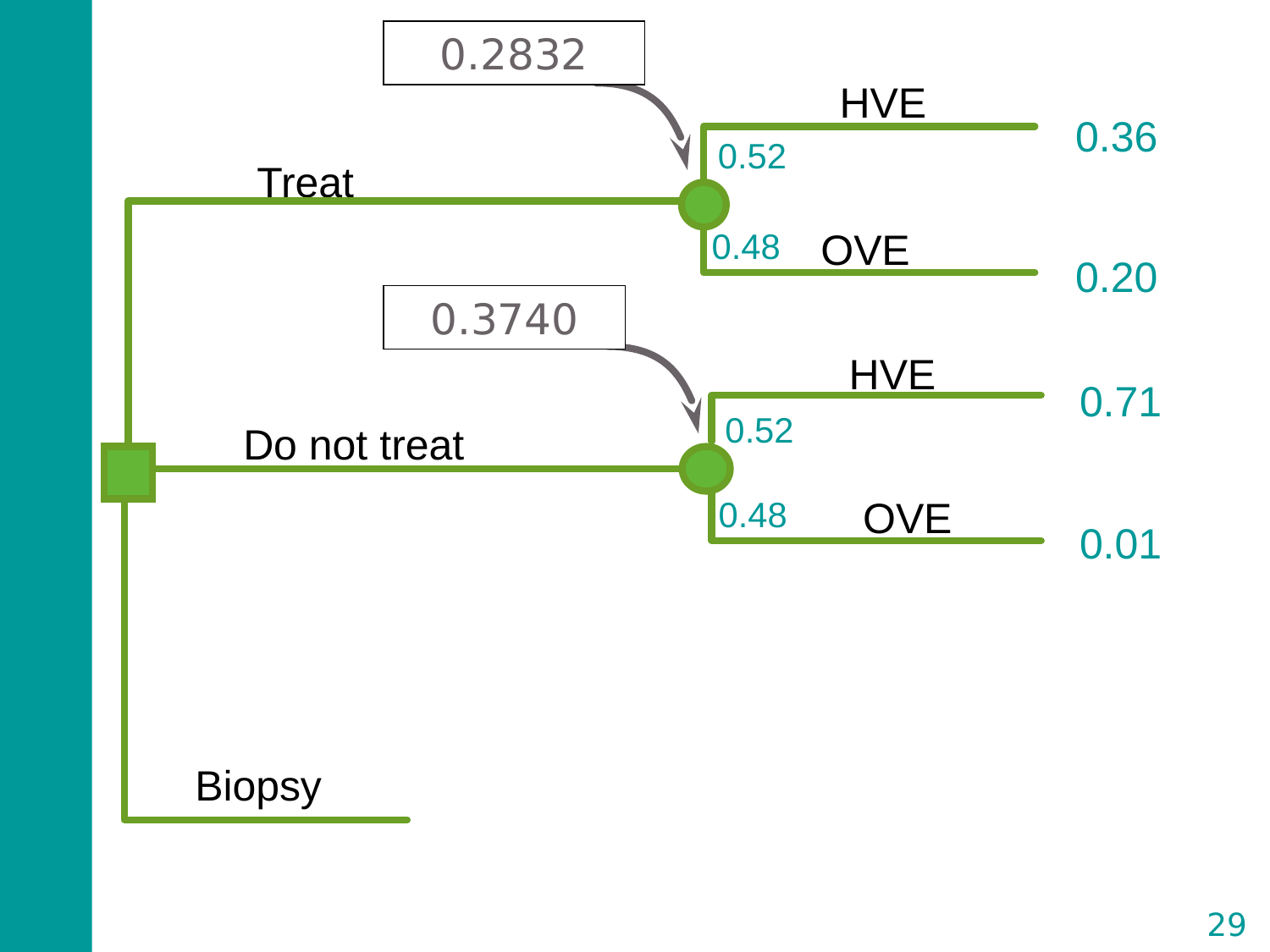

0.2832
HVE

0.36

0.52
Treat

OVE
0.48
0.20
0.3740
HVE

0.71

0.52
Do not treat

OVE
0.48
0.01
Biopsy
29